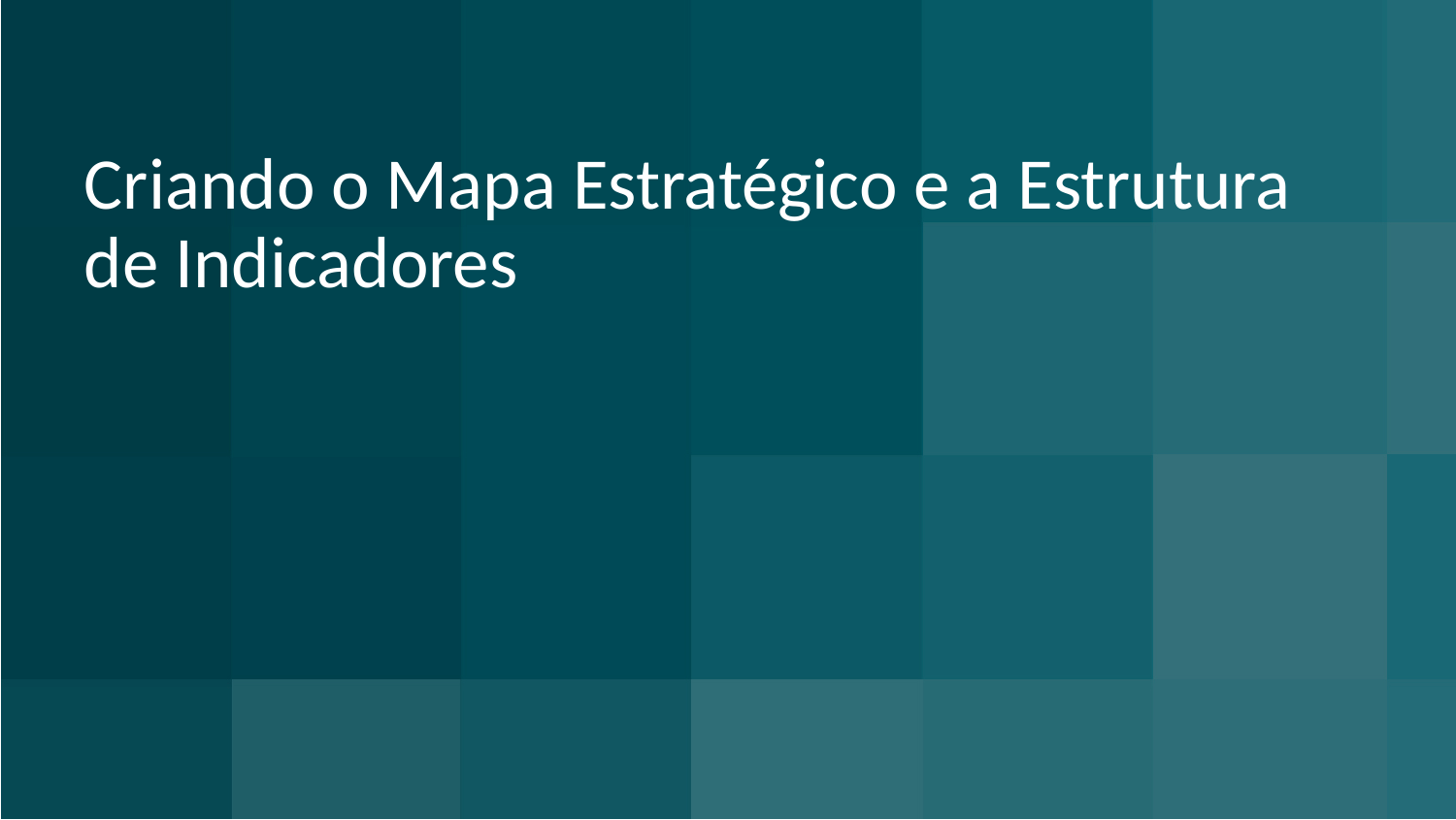

# Criando o Mapa Estratégico e a Estrutura de Indicadores